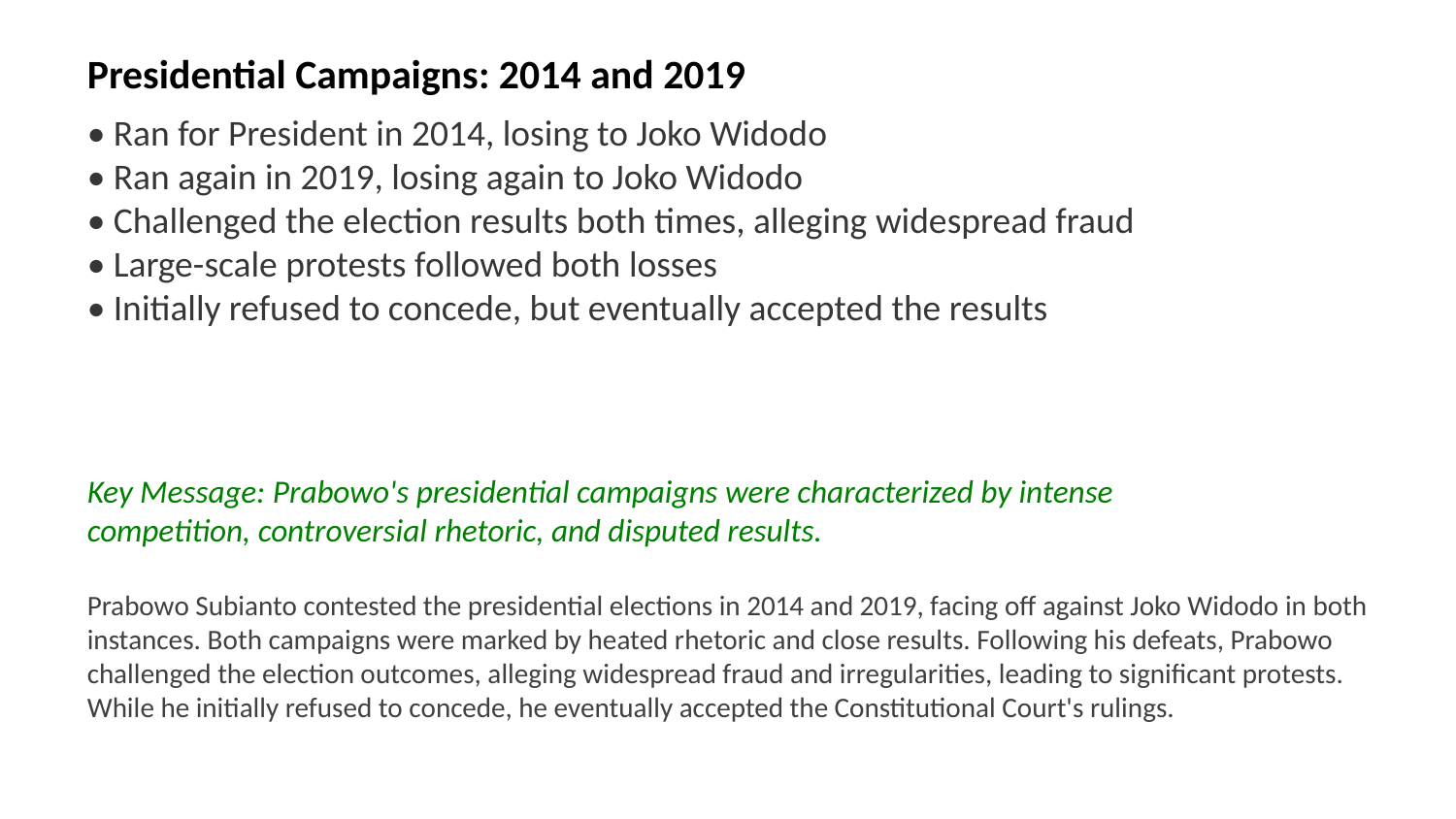

Presidential Campaigns: 2014 and 2019
• Ran for President in 2014, losing to Joko Widodo
• Ran again in 2019, losing again to Joko Widodo
• Challenged the election results both times, alleging widespread fraud
• Large-scale protests followed both losses
• Initially refused to concede, but eventually accepted the results
Key Message: Prabowo's presidential campaigns were characterized by intense competition, controversial rhetoric, and disputed results.
Prabowo Subianto contested the presidential elections in 2014 and 2019, facing off against Joko Widodo in both instances. Both campaigns were marked by heated rhetoric and close results. Following his defeats, Prabowo challenged the election outcomes, alleging widespread fraud and irregularities, leading to significant protests. While he initially refused to concede, he eventually accepted the Constitutional Court's rulings.
Images: Prabowo Subianto Joko Widodo, 2014 Indonesian presidential election, 2019 Indonesian presidential election, election protests, ballot box